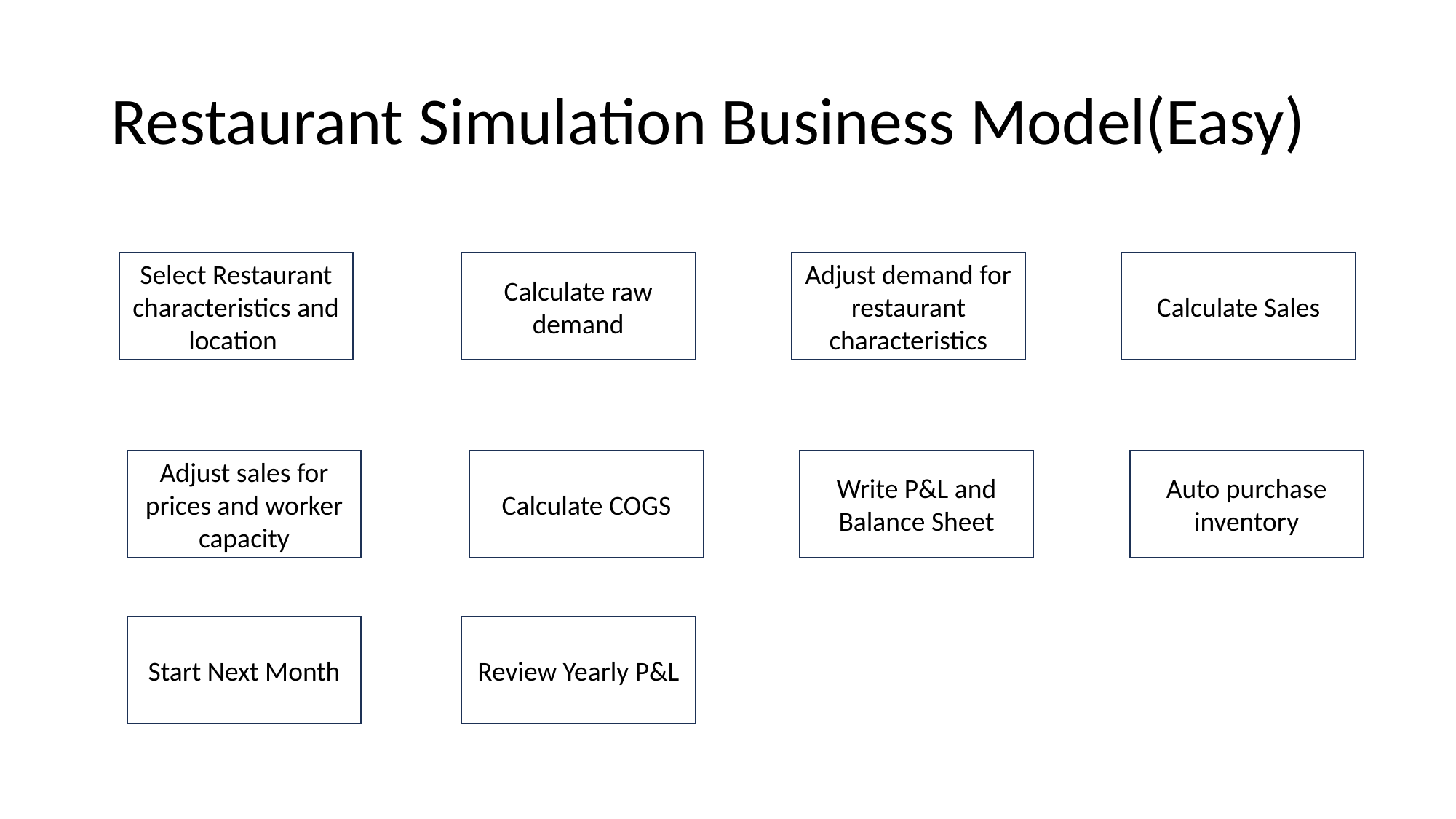

# Restaurant Simulation Business Model(Easy)
Calculate Sales
Adjust demand for restaurant characteristics
Select Restaurant characteristics and location
Calculate raw demand
Auto purchase inventory
Write P&L and Balance Sheet
Adjust sales for prices and worker capacity
Calculate COGS
Start Next Month
Review Yearly P&L